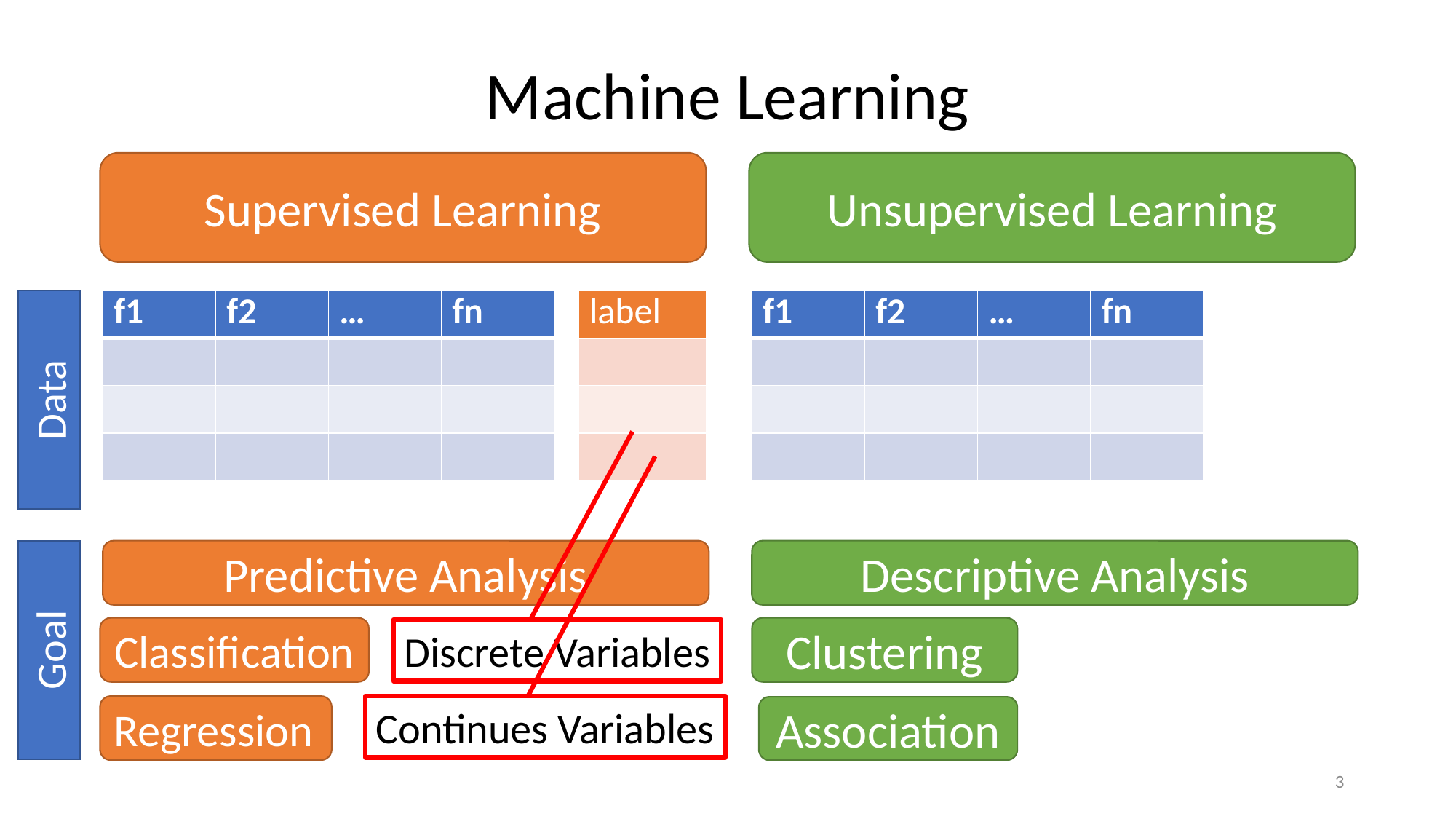

# Machine Learning
Supervised Learning
Unsupervised Learning
| f1 | f2 | … | fn |
| --- | --- | --- | --- |
|  |  |  |  |
|  |  |  |  |
|  |  |  |  |
| label |
| --- |
|  |
|  |
|  |
| f1 | f2 | … | fn |
| --- | --- | --- | --- |
|  |  |  |  |
|  |  |  |  |
|  |  |  |  |
Data
Discrete Variables
Continues Variables
Descriptive Analysis
Predictive Analysis
Clustering
Classification
Goal
Regression
Association
3